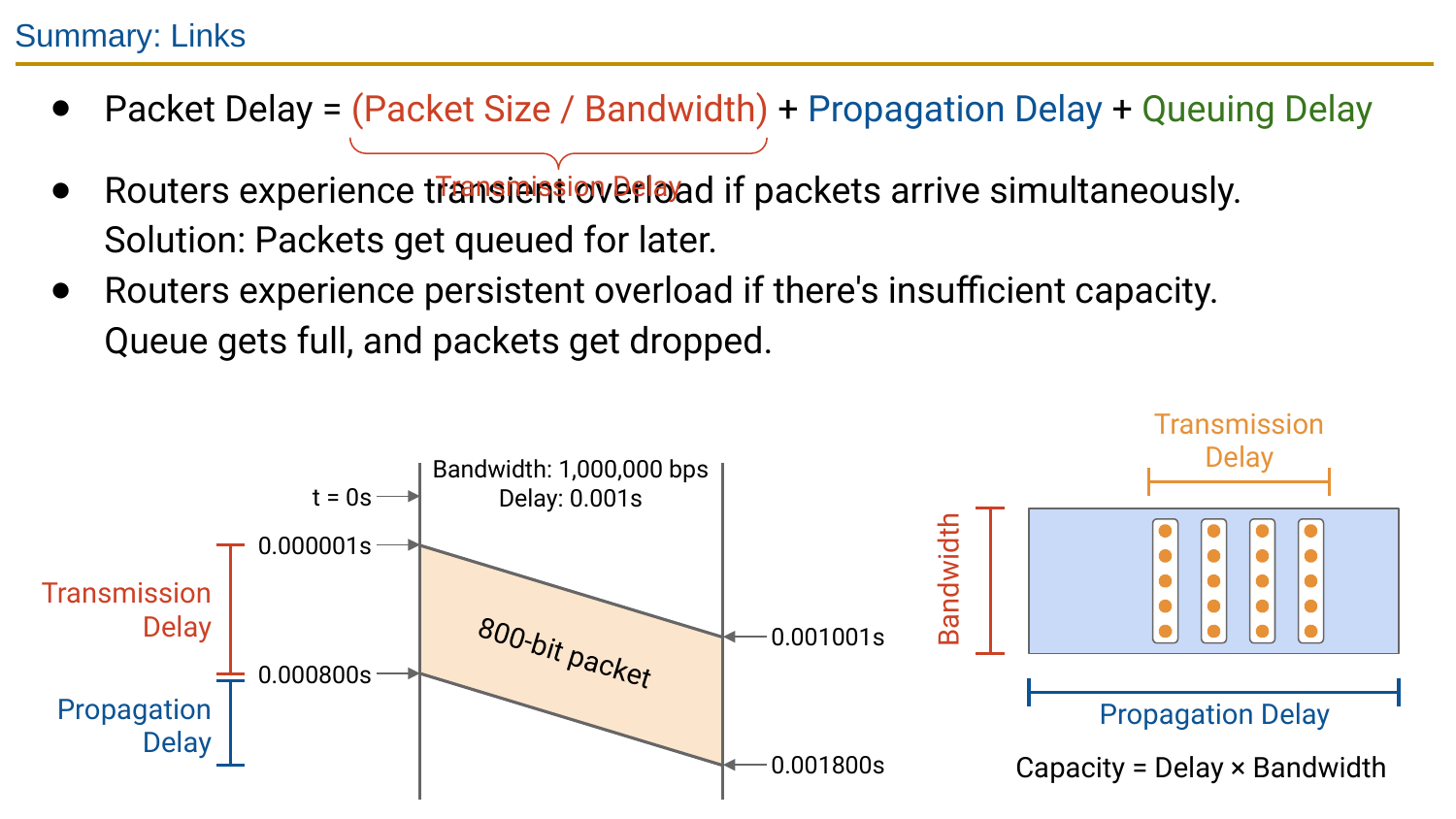

# Summary: Links

Packet Delay = (Packet Size / Bandwidth) + Propagation Delay + Queuing Delay
Routers experience transient overload if packets arrive simultaneously.
Solution: Packets get queued for later.
Routers experience persistent overload if there's insufficient capacity.
Queue gets full, and packets get dropped.
Transmission Delay
Transmission Delay
Bandwidth: 1,000,000 bps
Delay: 0.001s
t = 0s

0.000001s

Bandwidth
Transmission Delay
0.001001s
800-bit packet
0.000800s
Propagation Delay
Propagation Delay
Capacity = Delay × Bandwidth
0.001800s